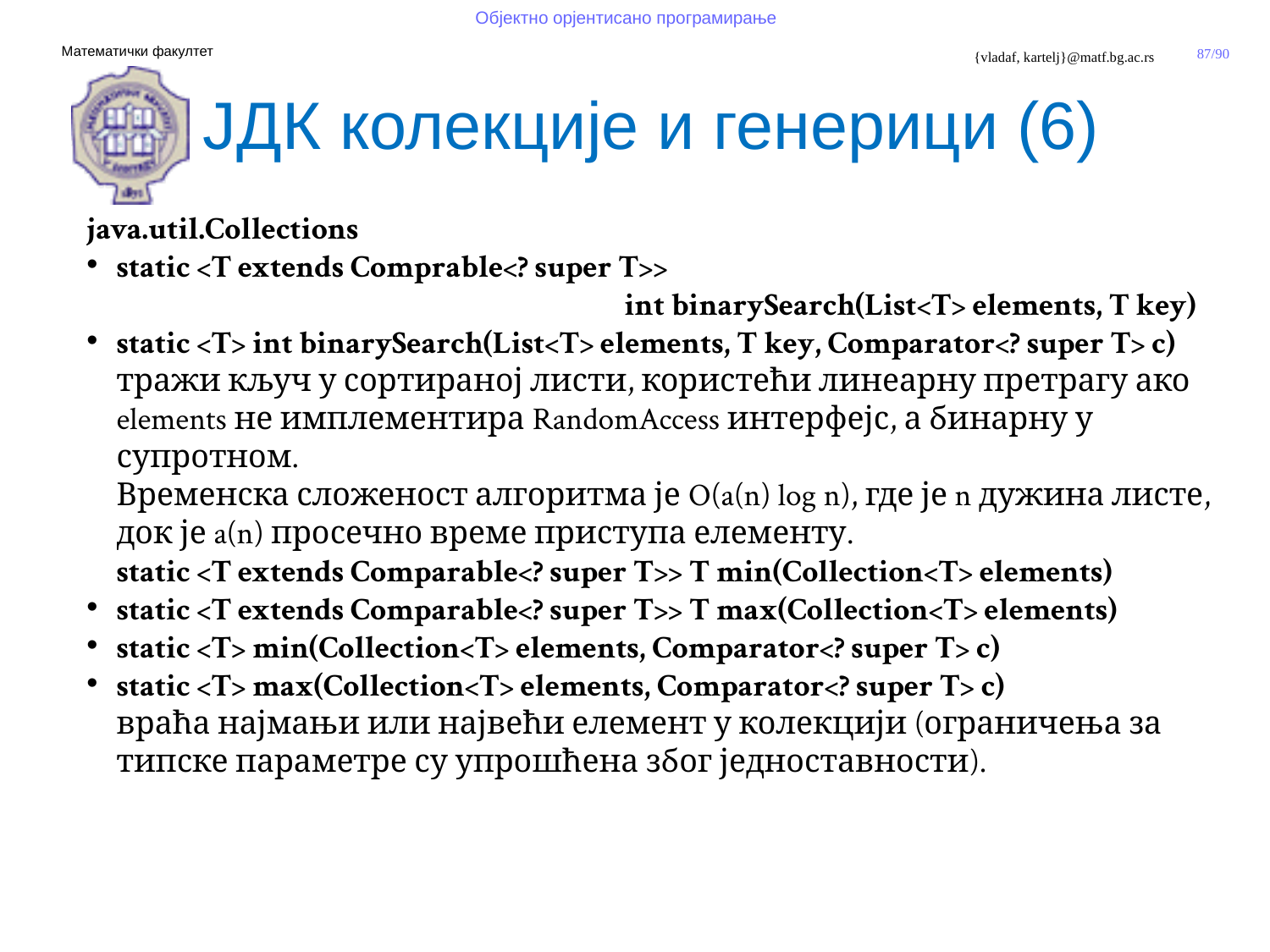

ЈДК колекције и генерици (6)
java.util.Collections
static <T extends Comprable<? super T>>
				int binarySearch(List<T> elements, T key)
static <T> int binarySearch(List<T> elements, T key, Comparator<? super T> c)
тражи кључ у сортираној листи, користећи линеарну претрагу ако elements не имплементира RandomAccess интерфејс, а бинарну у супротном.
Временска сложеност алгоритма је O(a(n) log n), где је n дужина листе, док је a(n) просечно време приступа елементу.
static <T extends Comparable<? super T>> T min(Collection<T> elements)
static <T extends Comparable<? super T>> T max(Collection<T> elements)
static <T> min(Collection<T> elements, Comparator<? super T> c)
static <T> max(Collection<T> elements, Comparator<? super T> c)
враћа најмањи или највећи елемент у колекцији (ограничења за типске параметре су упрошћена због једноставности).